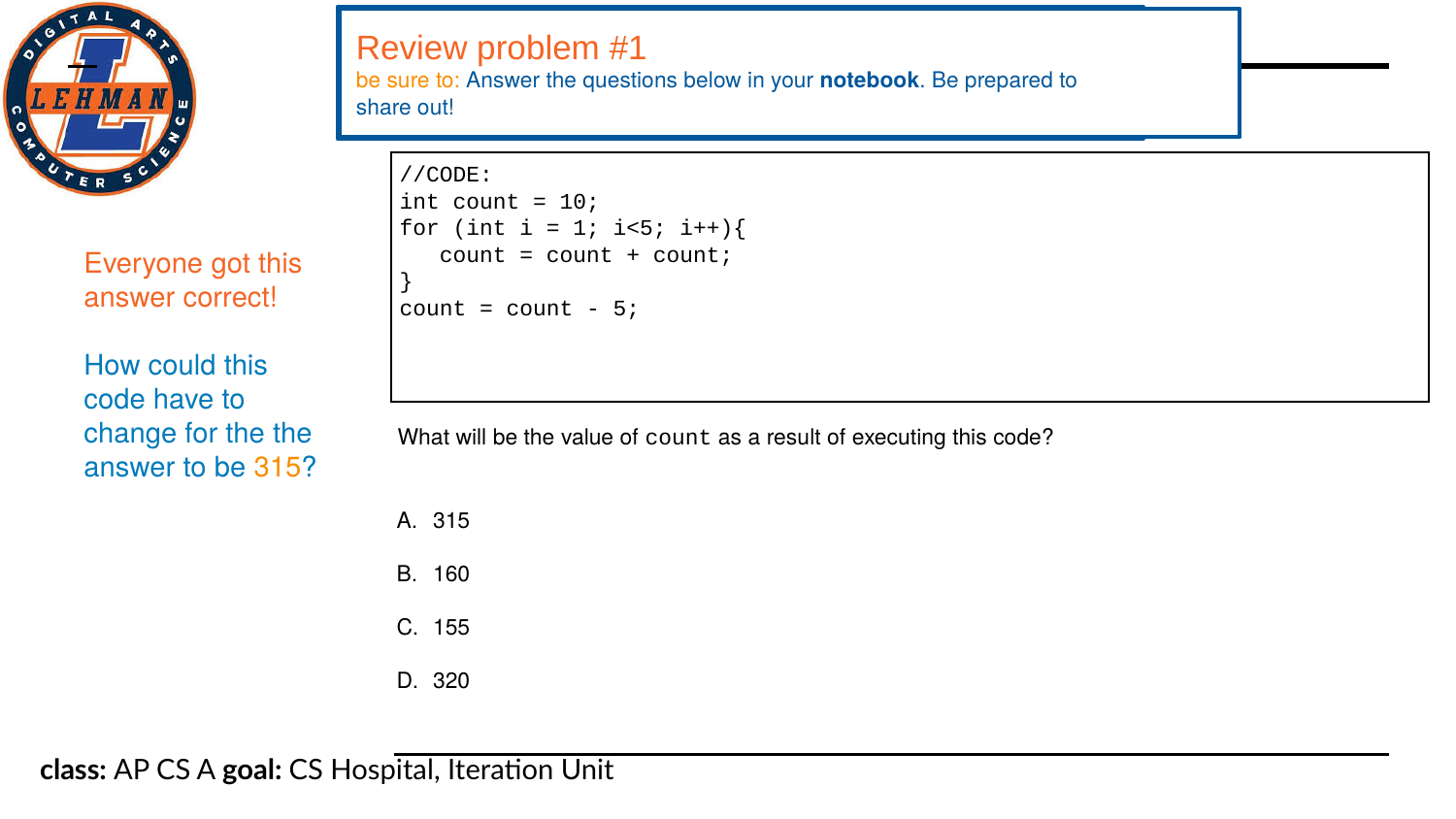

Review problem #1
be sure to: Answer the questions below in your notebook. Be prepared to
share out!
#
//CODE:
int count = 10;
for (int i = 1; i<5; i++){
   count = count + count;
}
count = count - 5;
What will be the value of count as a result of executing this code?
315

160

155

320
Everyone got this answer correct!
How could this code have to change for the the answer to be 315?